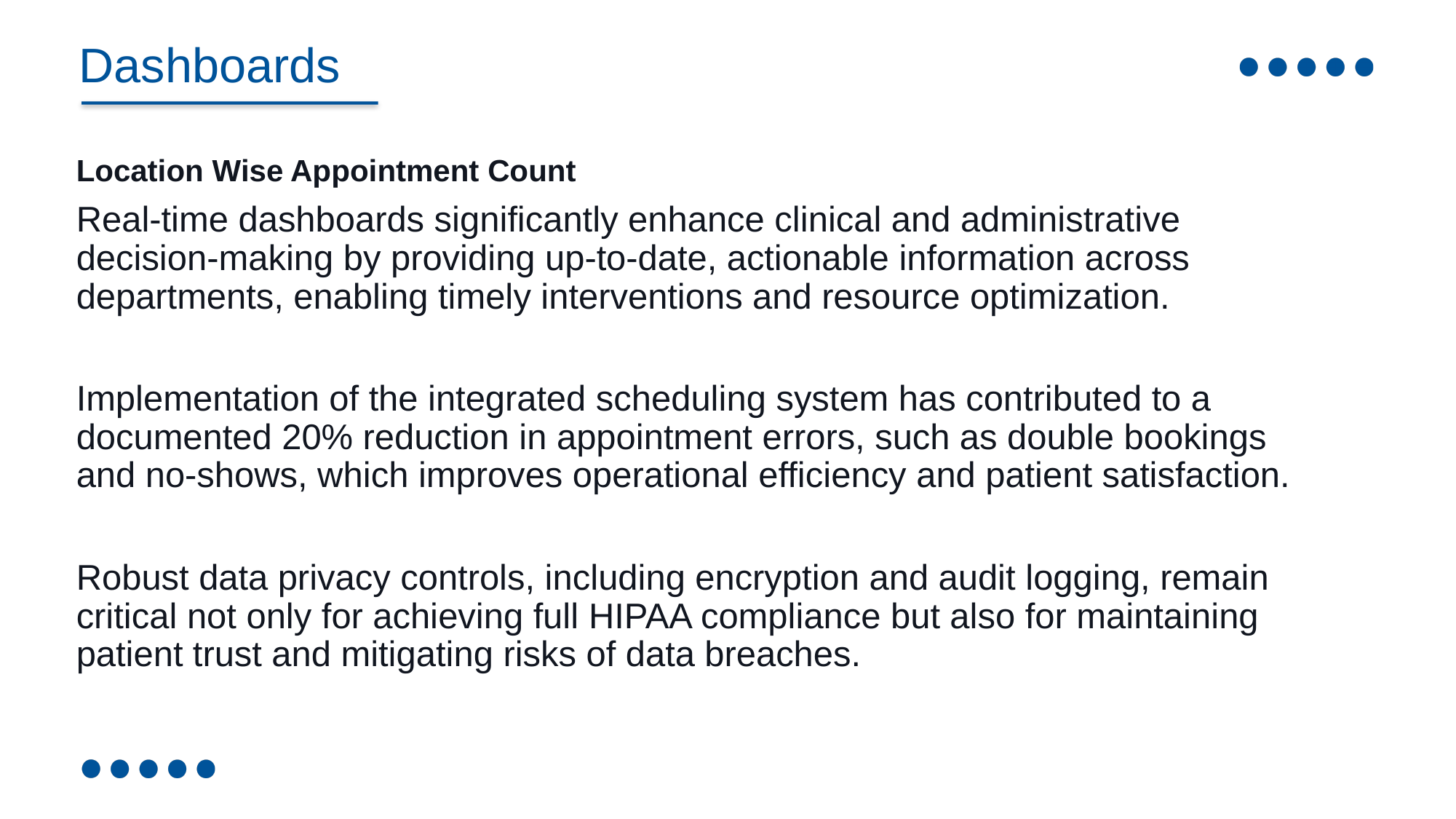

Dashboards
Location Wise Appointment Count
Real-time dashboards significantly enhance clinical and administrative decision-making by providing up-to-date, actionable information across departments, enabling timely interventions and resource optimization.

Implementation of the integrated scheduling system has contributed to a documented 20% reduction in appointment errors, such as double bookings and no-shows, which improves operational efficiency and patient satisfaction.

Robust data privacy controls, including encryption and audit logging, remain critical not only for achieving full HIPAA compliance but also for maintaining patient trust and mitigating risks of data breaches.